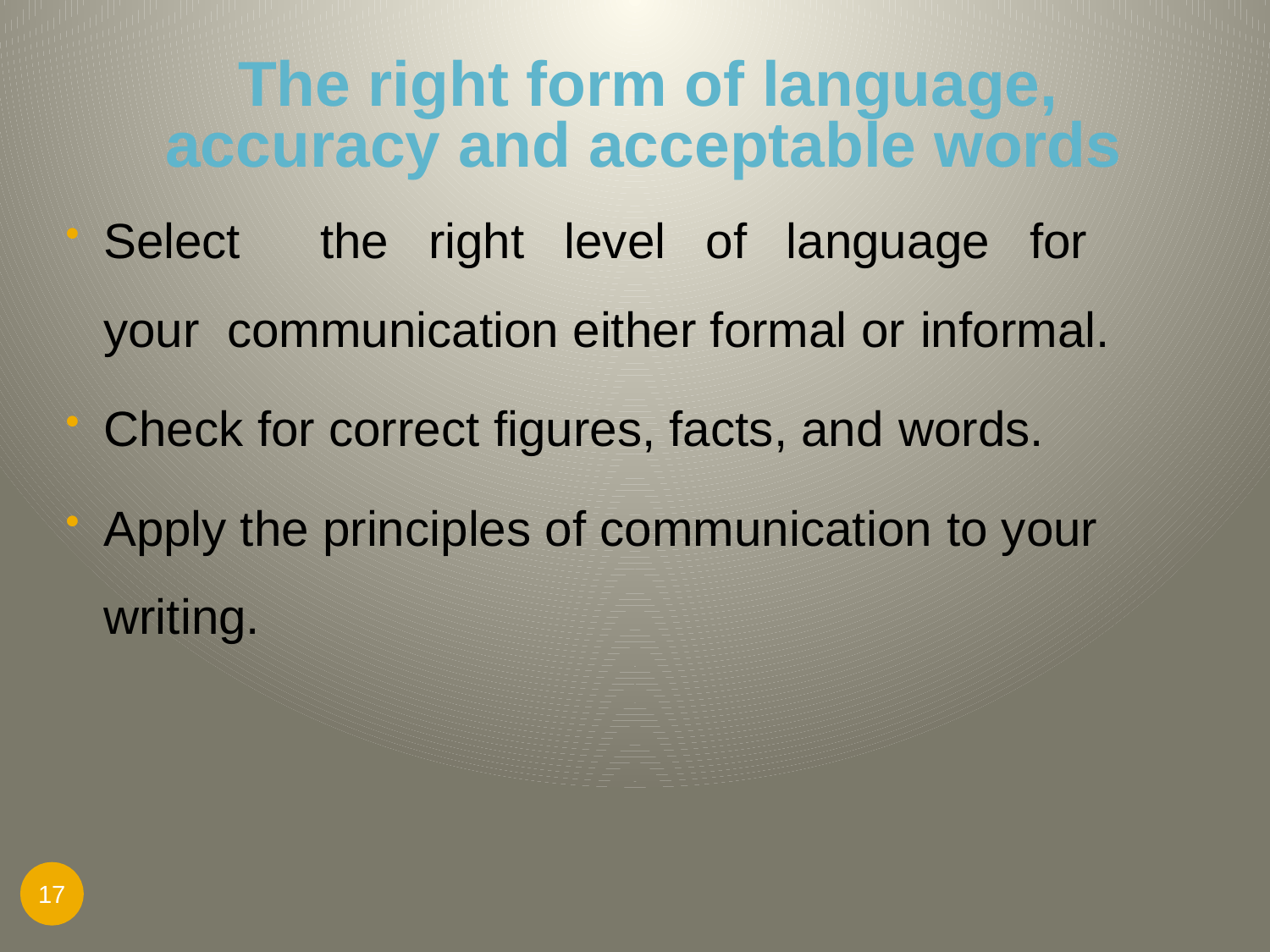

# The right form of language,  accuracy and acceptable words
Select	the	right	level	of	language	for	your  communication either formal or informal.
Check for correct figures, facts, and words.
Apply the principles of communication to your  writing.

17